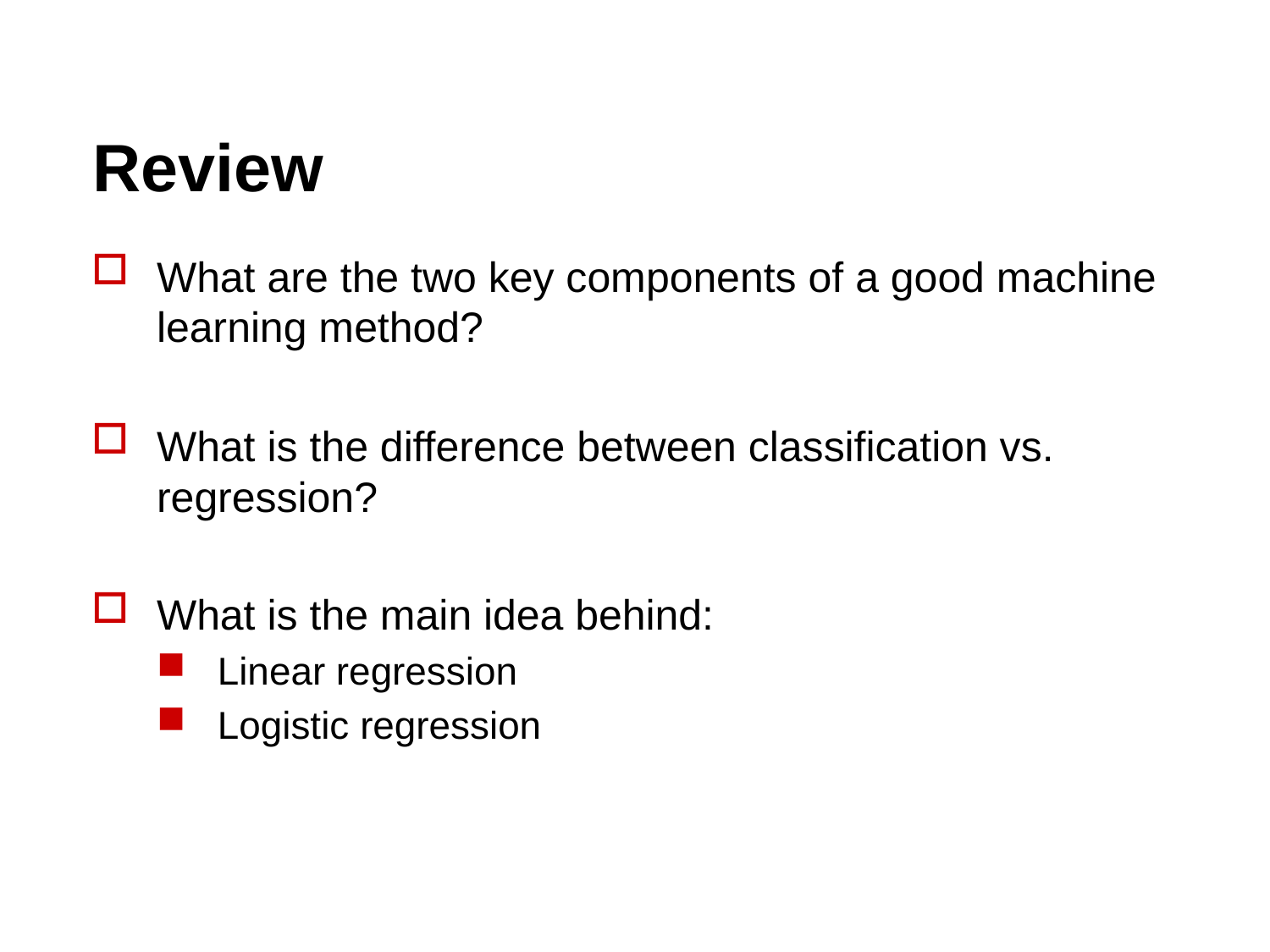

# Review
What are the two key components of a good machine learning method?

What is the difference between classification vs. regression?

What is the main idea behind:
Linear regression
Logistic regression